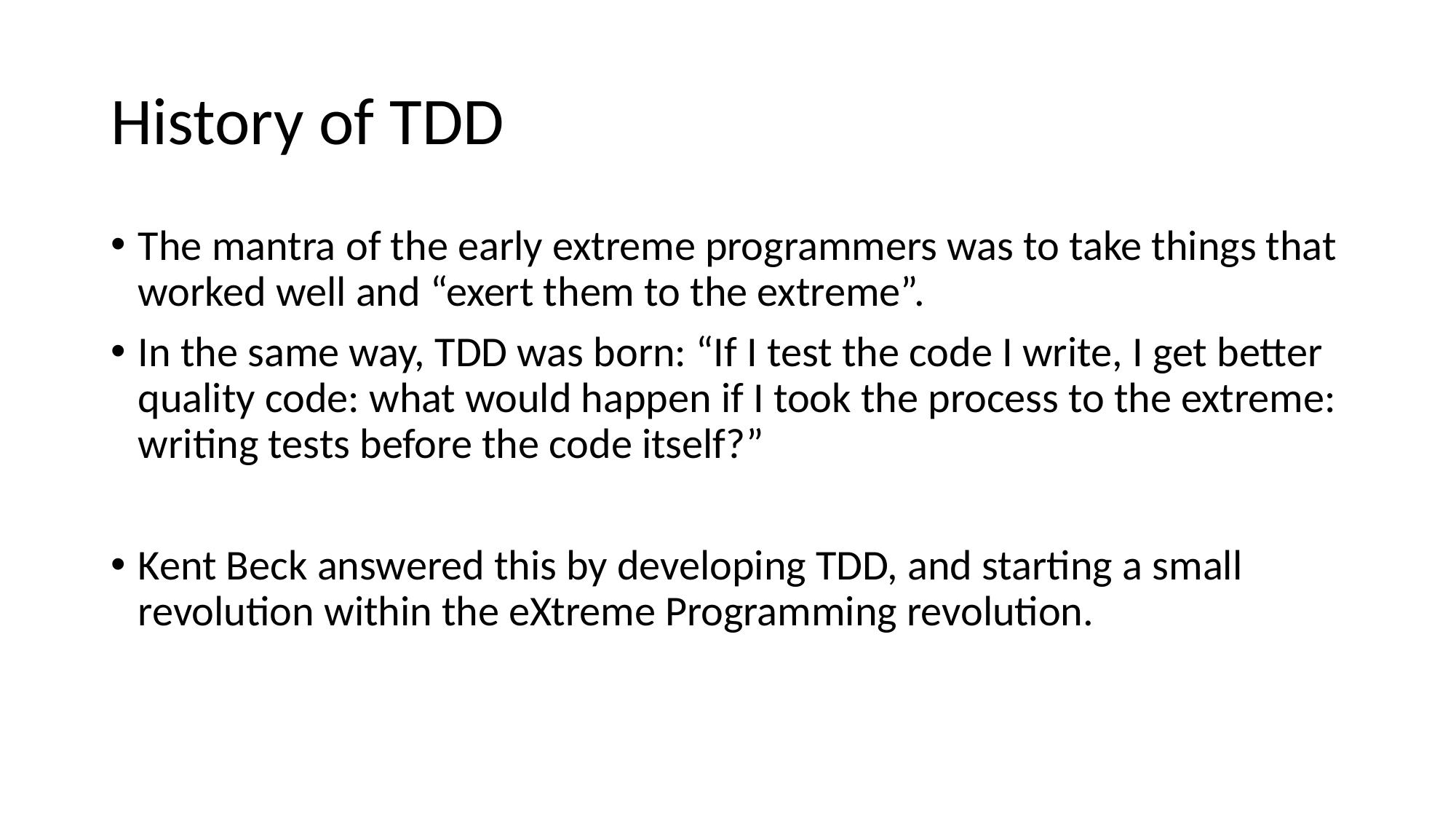

# History of TDD
The mantra of the early extreme programmers was to take things that worked well and “exert them to the extreme”.
In the same way, TDD was born: “If I test the code I write, I get better quality code: what would happen if I took the process to the extreme: writing tests before the code itself?”

Kent Beck answered this by developing TDD, and starting a small revolution within the eXtreme Programming revolution.